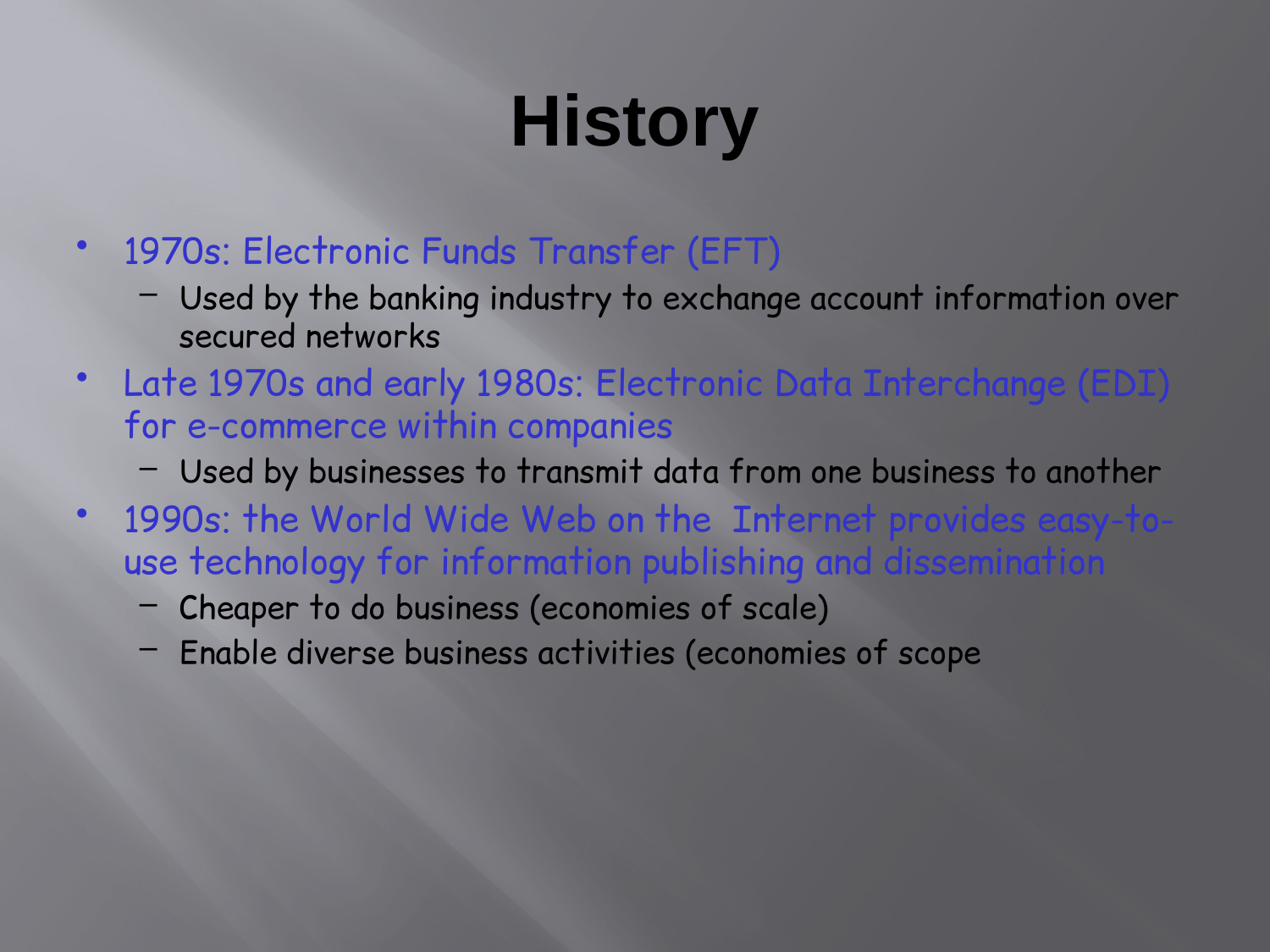

# History
1970s: Electronic Funds Transfer (EFT)
Used by the banking industry to exchange account information over secured networks
Late 1970s and early 1980s: Electronic Data Interchange (EDI) for e-commerce within companies
Used by businesses to transmit data from one business to another
1990s: the World Wide Web on the  Internet provides easy-to-use technology for information publishing and dissemination
Cheaper to do business (economies of scale)
Enable diverse business activities (economies of scope